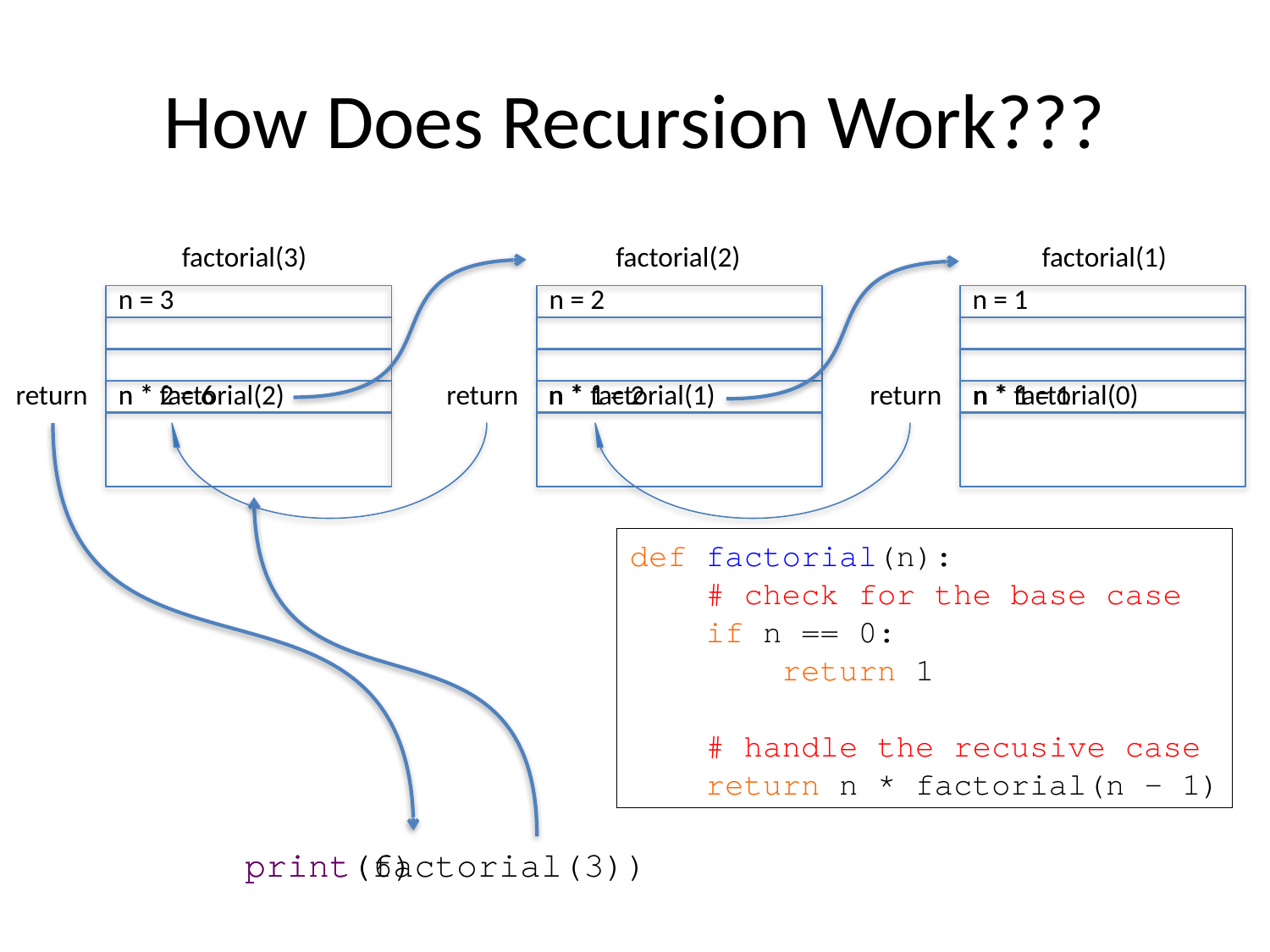

# How Does Recursion Work???
factorial(3)
n = 3

return
factorial(2)
n = 2

return
factorial(1)
n = 1

return
n * factorial(2)
n * 2 = 6
n * 1 = 2
n * factorial(1)
n * factorial(0)
n * 1 = 1

def factorial(n):
    # check for the base case
    if n == 0:
        return 1

    # handle the recusive case
    return n * factorial(n - 1)
print(factorial(3))
print(6)